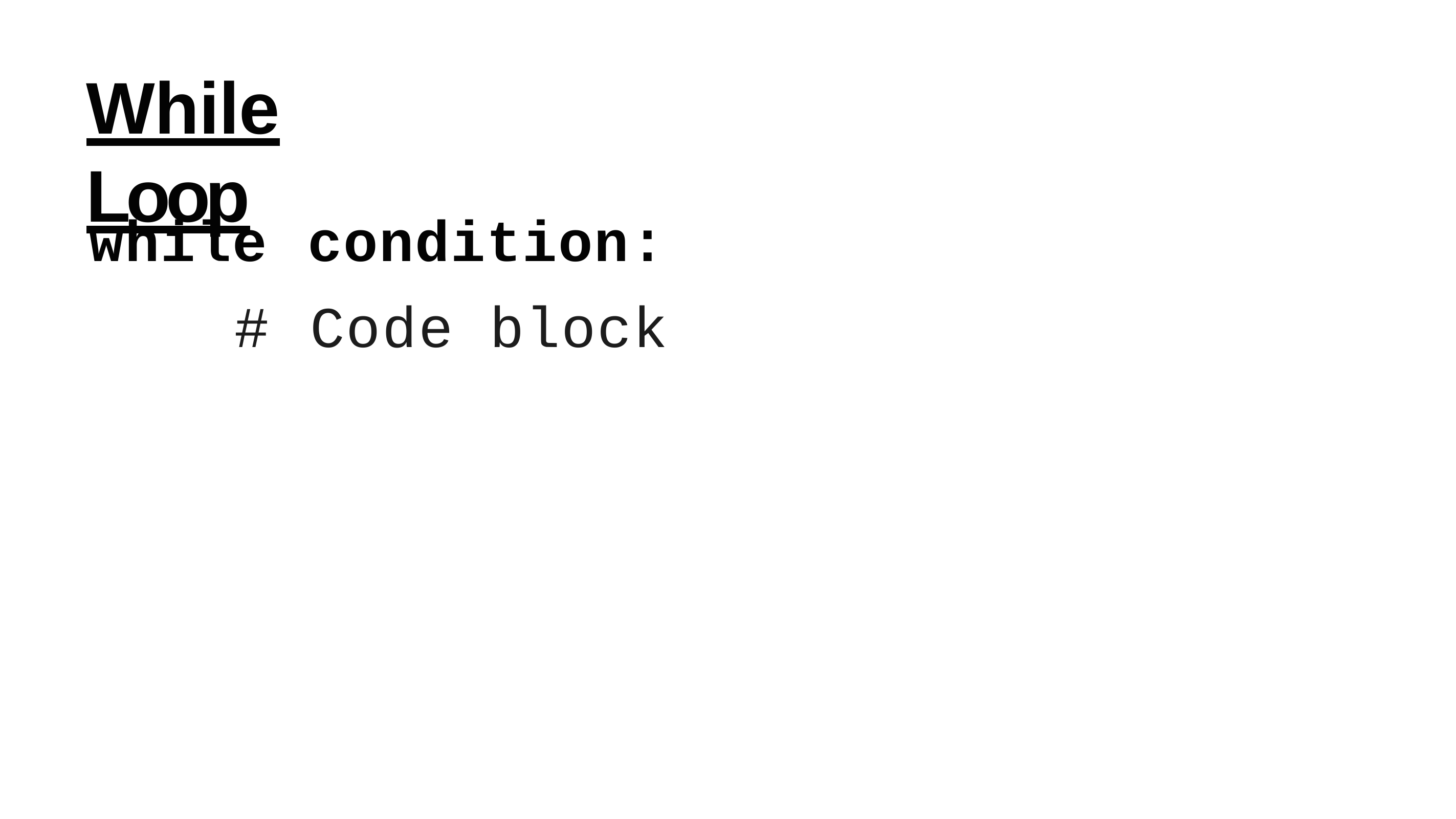

# While Loop
while condition:
# Code block